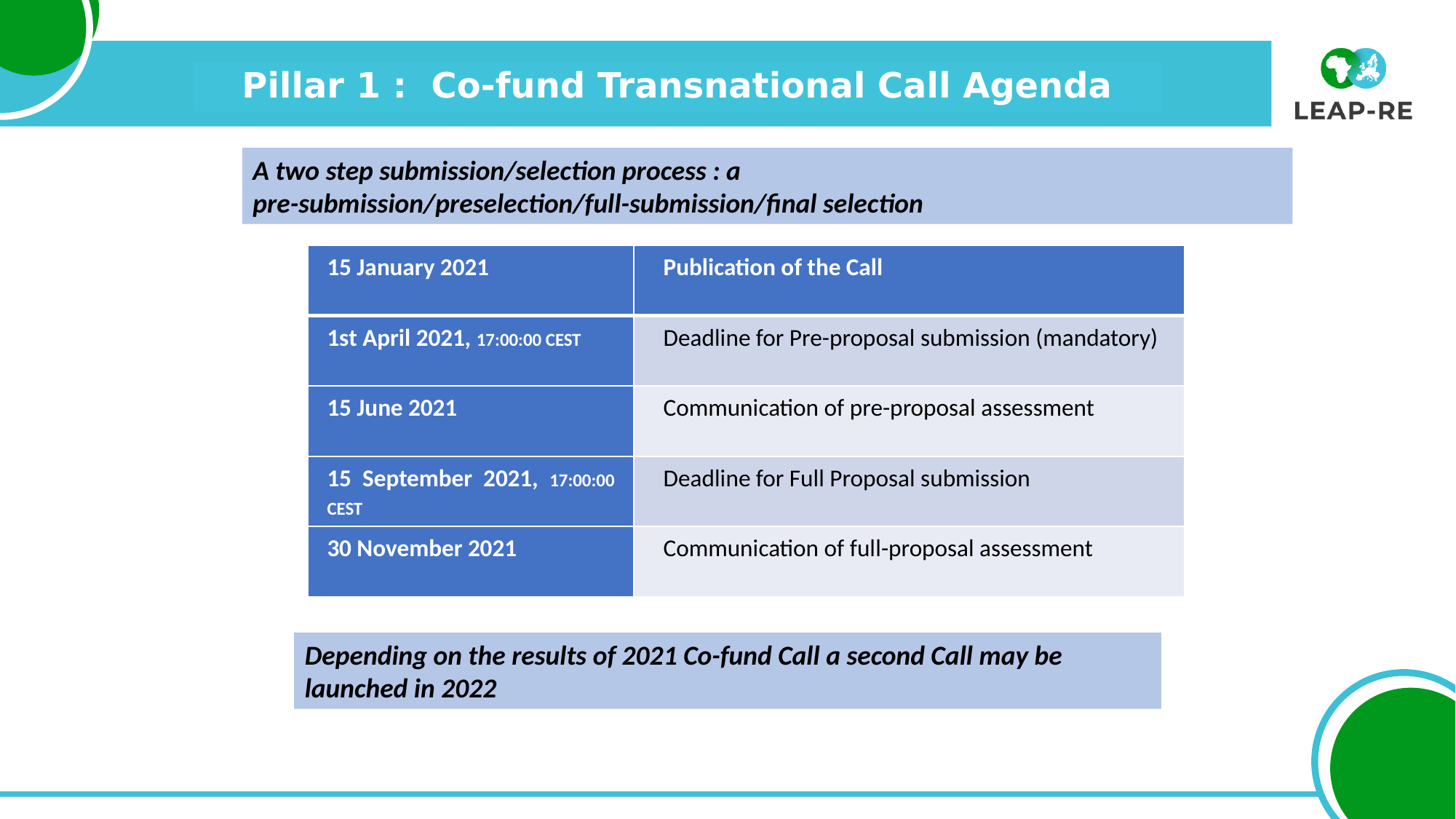

Pillar 1 :  Co-fund Transnational Call Agenda
A two step submission/selection process : a pre-submission/preselection/full-submission/final selection
| 15 January 2021 | Publication of the Call |
| --- | --- |
| 1st April 2021, 17:00:00 CEST | Deadline for Pre-proposal submission (mandatory) |
| 15 June 2021 | Communication of pre-proposal assessment |
| 15 September 2021, 17:00:00 CEST | Deadline for Full Proposal submission |
| 30 November 2021 | Communication of full-proposal assessment |
Depending on the results of 2021 Co-fund Call a second Call may be launched in 2022